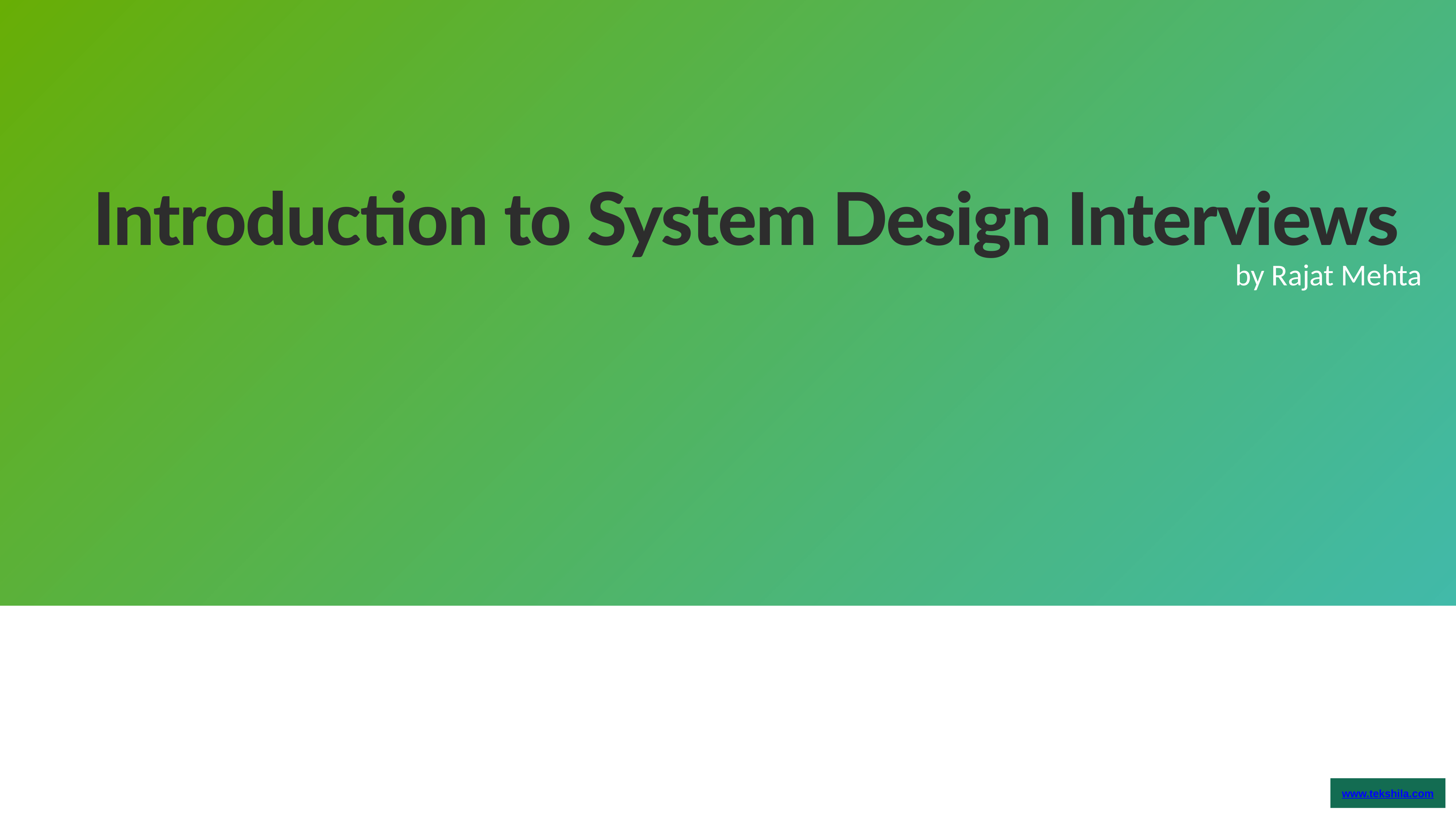

Introduction to System Design Interviews

																						by Rajat Mehta